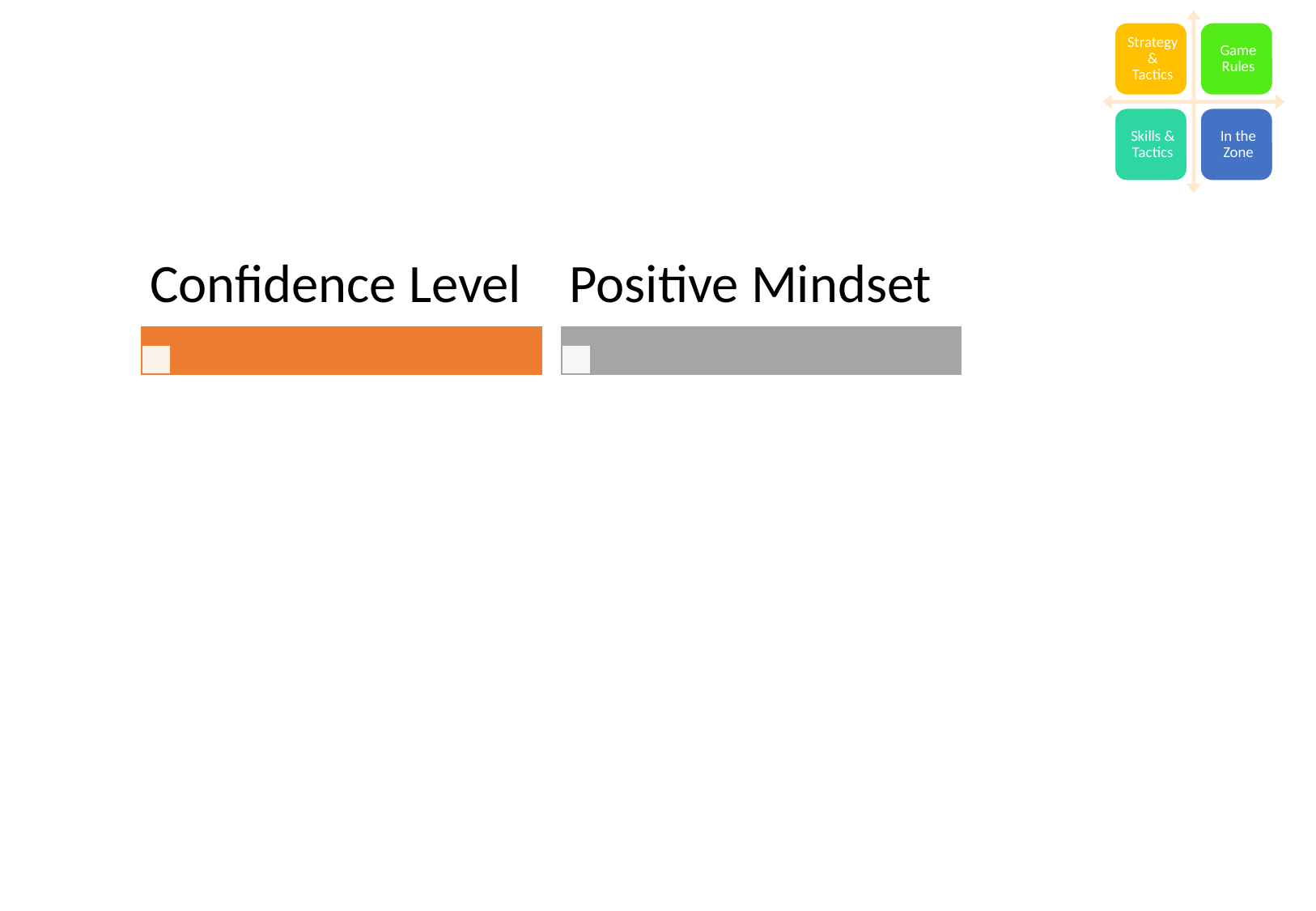

Strategy & Tactics
Game Rules
Skills & Tactics
In the Zone
Confidence Level
Positive Mindset